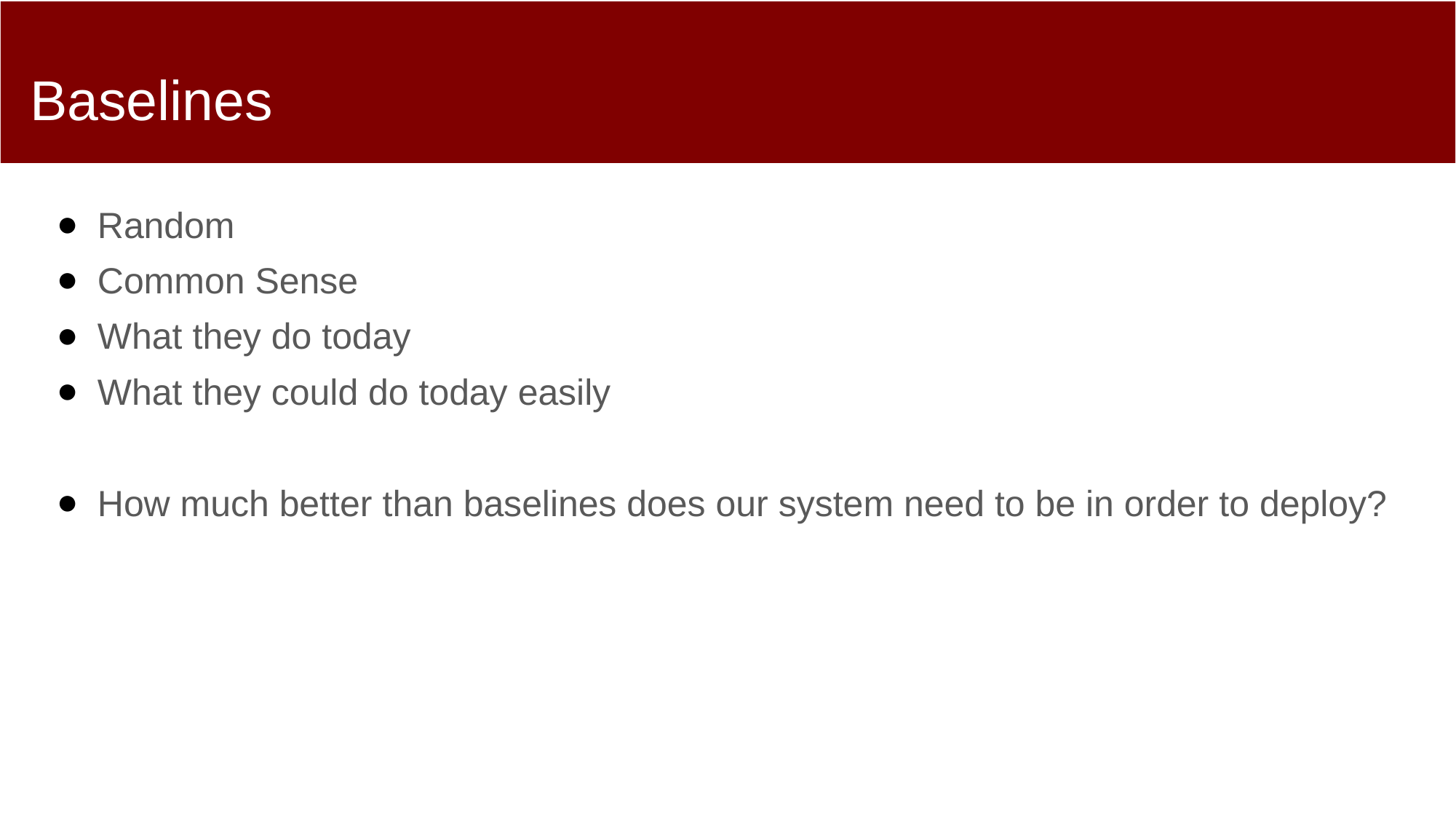

# Baselines
Random
Common Sense
What they do today
What they could do today easily

How much better than baselines does our system need to be in order to deploy?